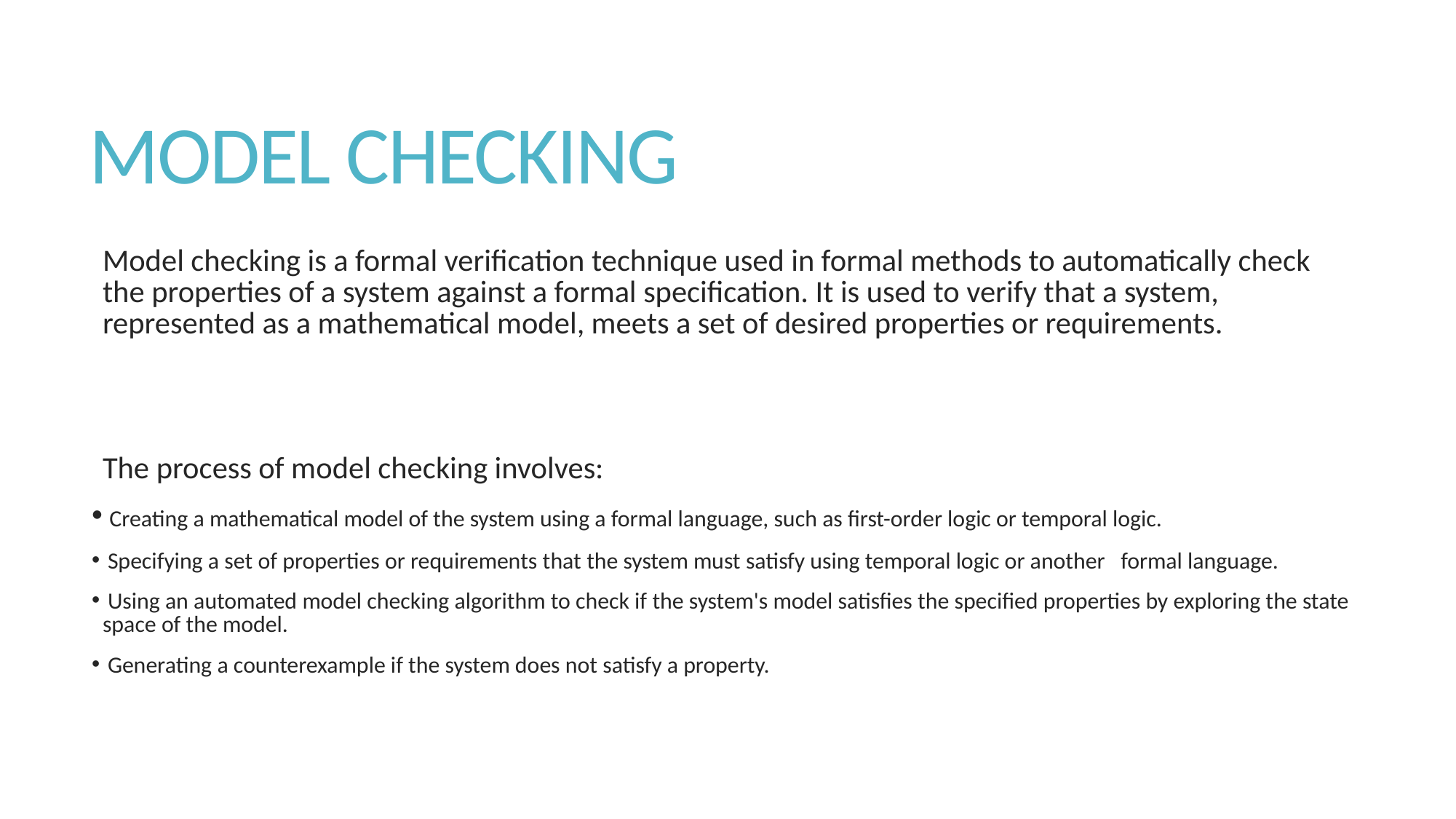

# MODEL CHECKING
Model checking is a formal verification technique used in formal methods to automatically check the properties of a system against a formal specification. It is used to verify that a system, represented as a mathematical model, meets a set of desired properties or requirements.

The process of model checking involves:
 Creating a mathematical model of the system using a formal language, such as first-order logic or temporal logic.
 Specifying a set of properties or requirements that the system must satisfy using temporal logic or another   formal language.
 Using an automated model checking algorithm to check if the system's model satisfies the specified properties by exploring the state space of the model.
 Generating a counterexample if the system does not satisfy a property.